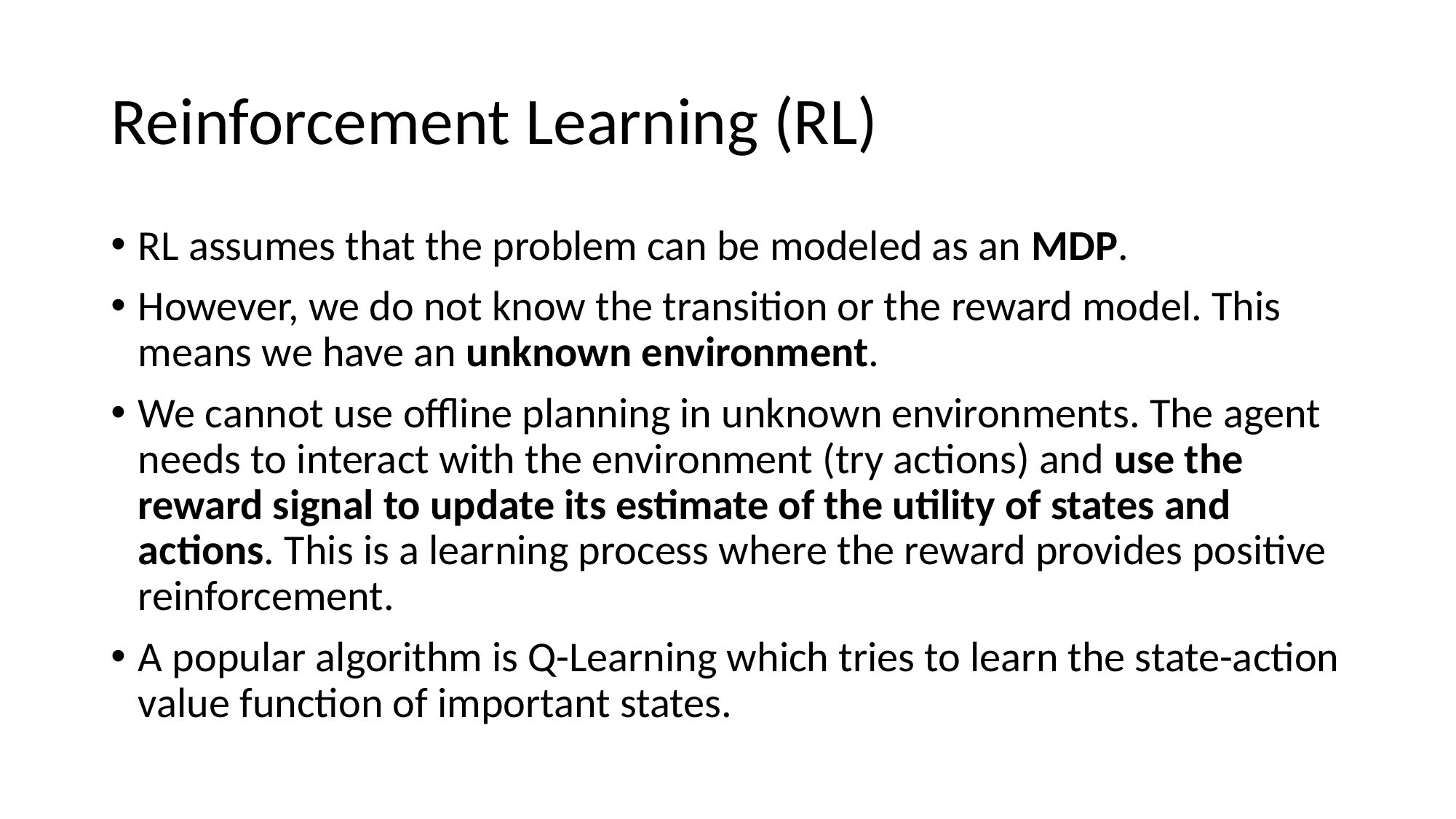

# Reinforcement Learning (RL)
RL assumes that the problem can be modeled as an MDP.
However, we do not know the transition or the reward model. This means we have an unknown environment.
We cannot use offline planning in unknown environments. The agent needs to interact with the environment (try actions) and use the reward signal to update its estimate of the utility of states and actions. This is a learning process where the reward provides positive reinforcement.
A popular algorithm is Q-Learning which tries to learn the state-action value function of important states.